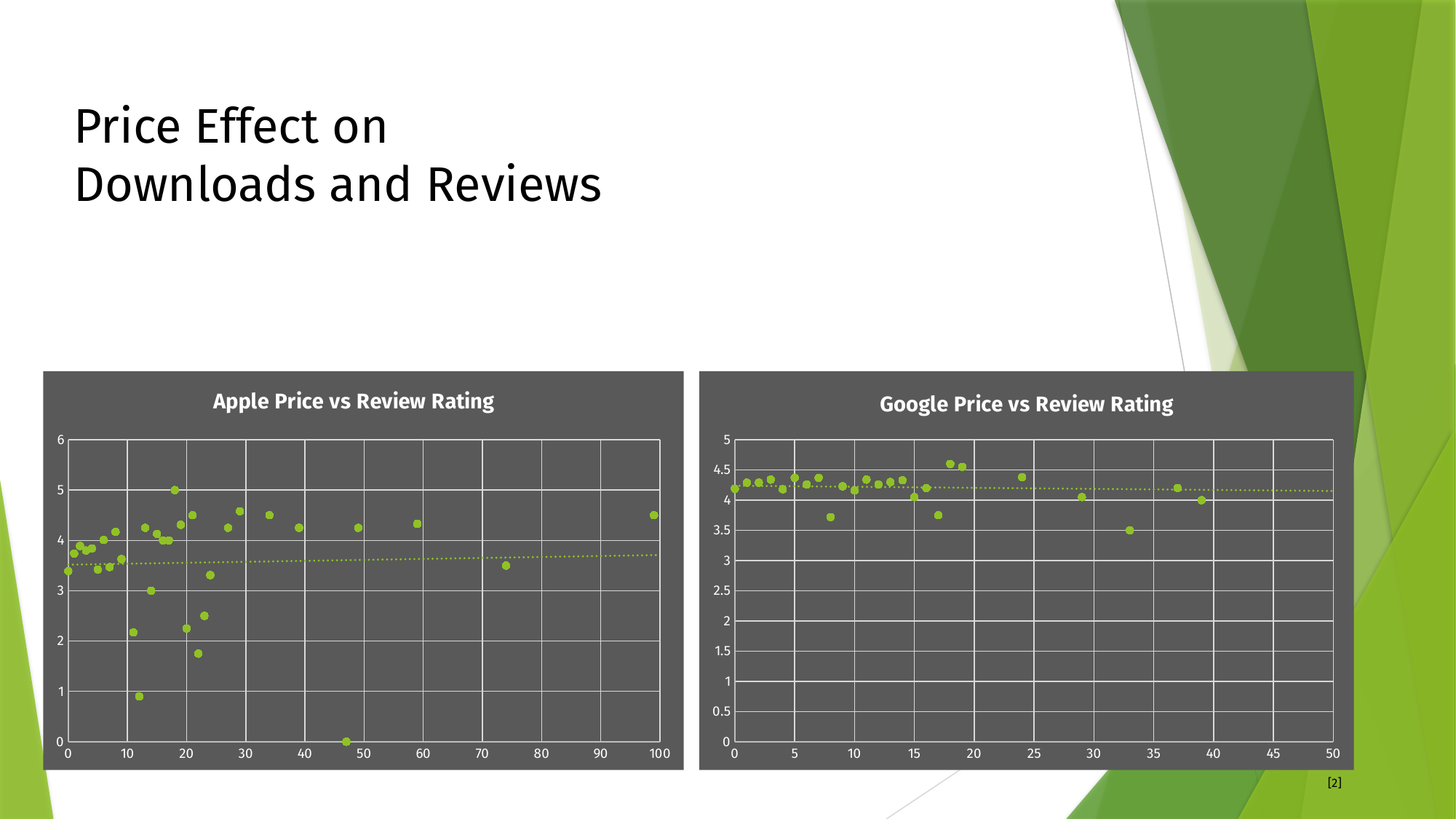

Price Effect on
Downloads and Reviews

### Chart: Apple Price vs Review Rating

| Category |  |
|---|---|

### Chart: Google Price vs Review Rating

| Category |  |
|---|---|
[2]